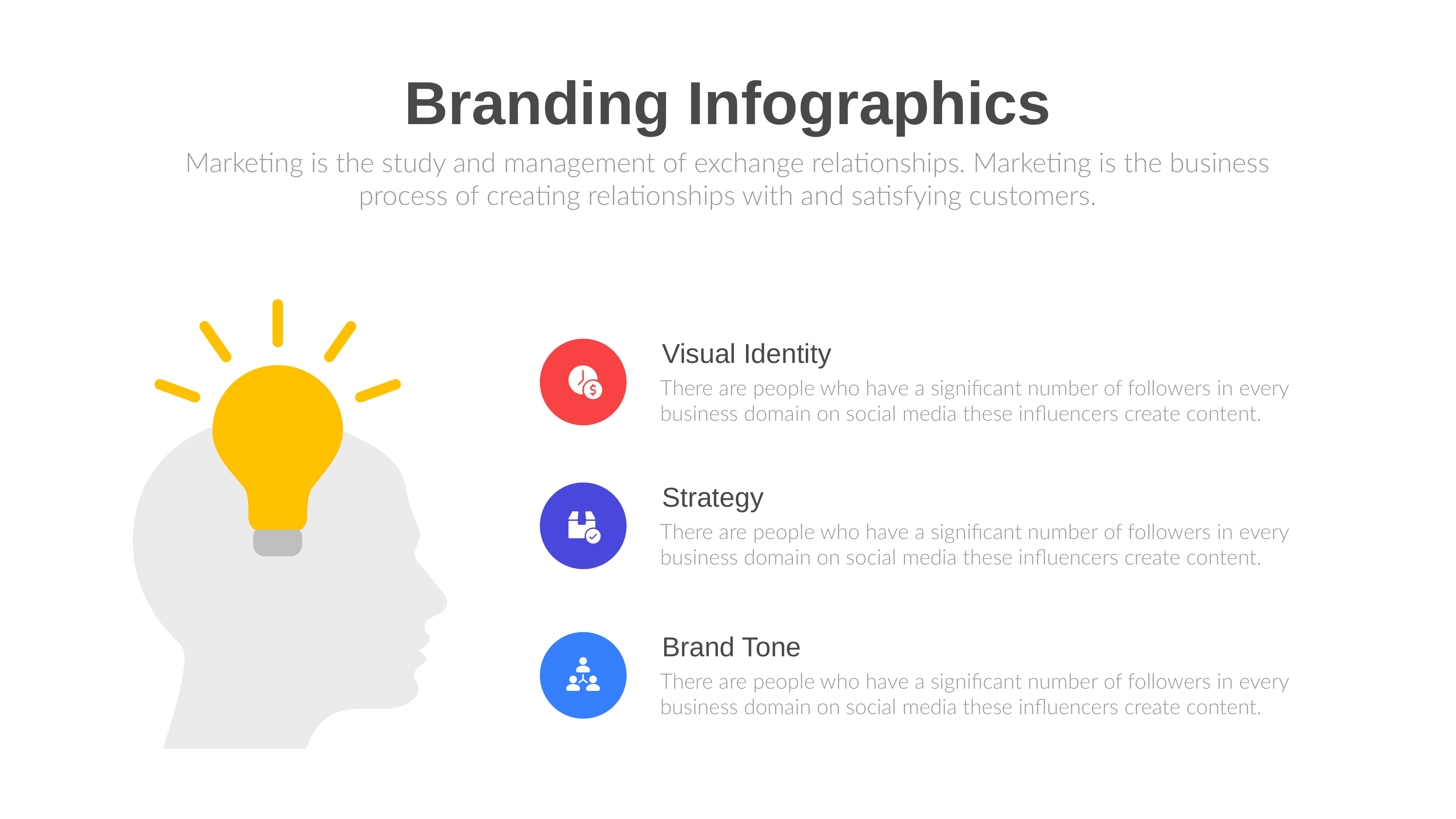

Branding Infographics
Marketing is the study and management of exchange relationships. Marketing is the business process of creating relationships with and satisfying customers.

Visual Identity
There are people who have a significant number of followers in every business domain on social media these influencers create content.

Strategy

There are people who have a significant number of followers in every business domain on social media these influencers create content.
Brand Tone

There are people who have a significant number of followers in every business domain on social media these influencers create content.